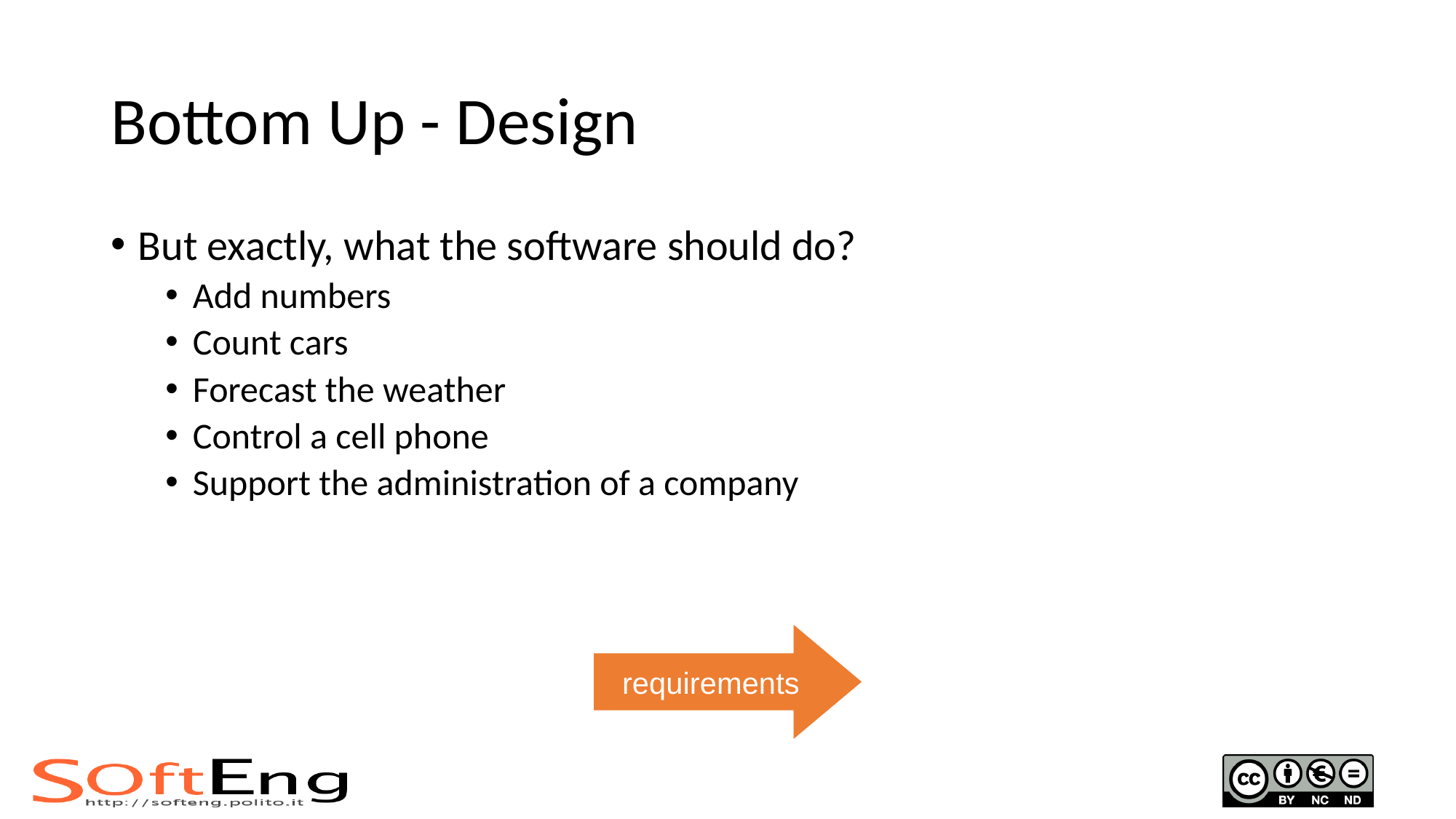

# Bottom Up - Design
But exactly, what the software should do?
Add numbers
Count cars
Forecast the weather
Control a cell phone
Support the administration of a company
requirements